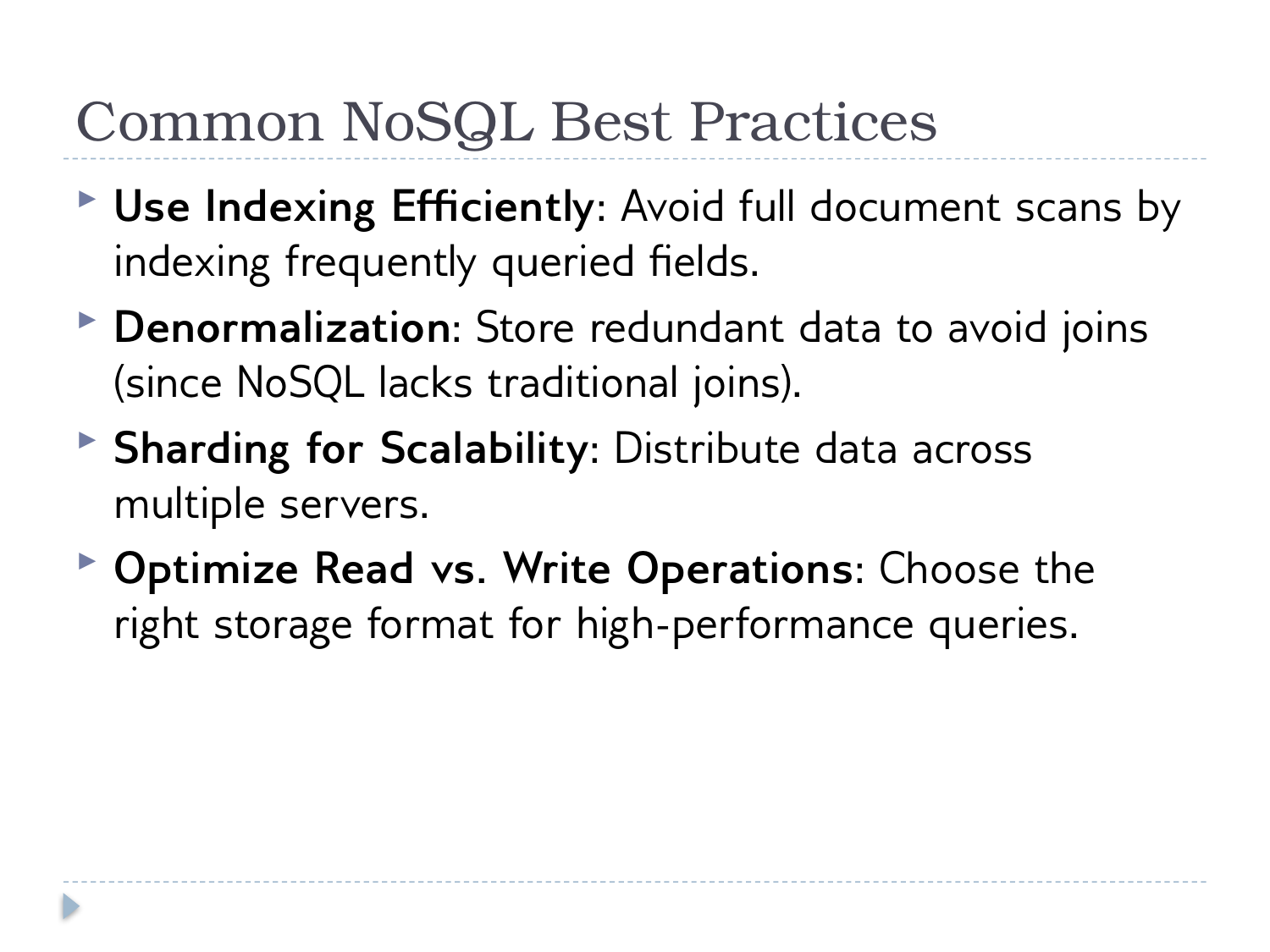

# Common NoSQL Best Practices
Use Indexing Efficiently: Avoid full document scans by indexing frequently queried fields.
Denormalization: Store redundant data to avoid joins (since NoSQL lacks traditional joins).
Sharding for Scalability: Distribute data across multiple servers.
Optimize Read vs. Write Operations: Choose the right storage format for high-performance queries.